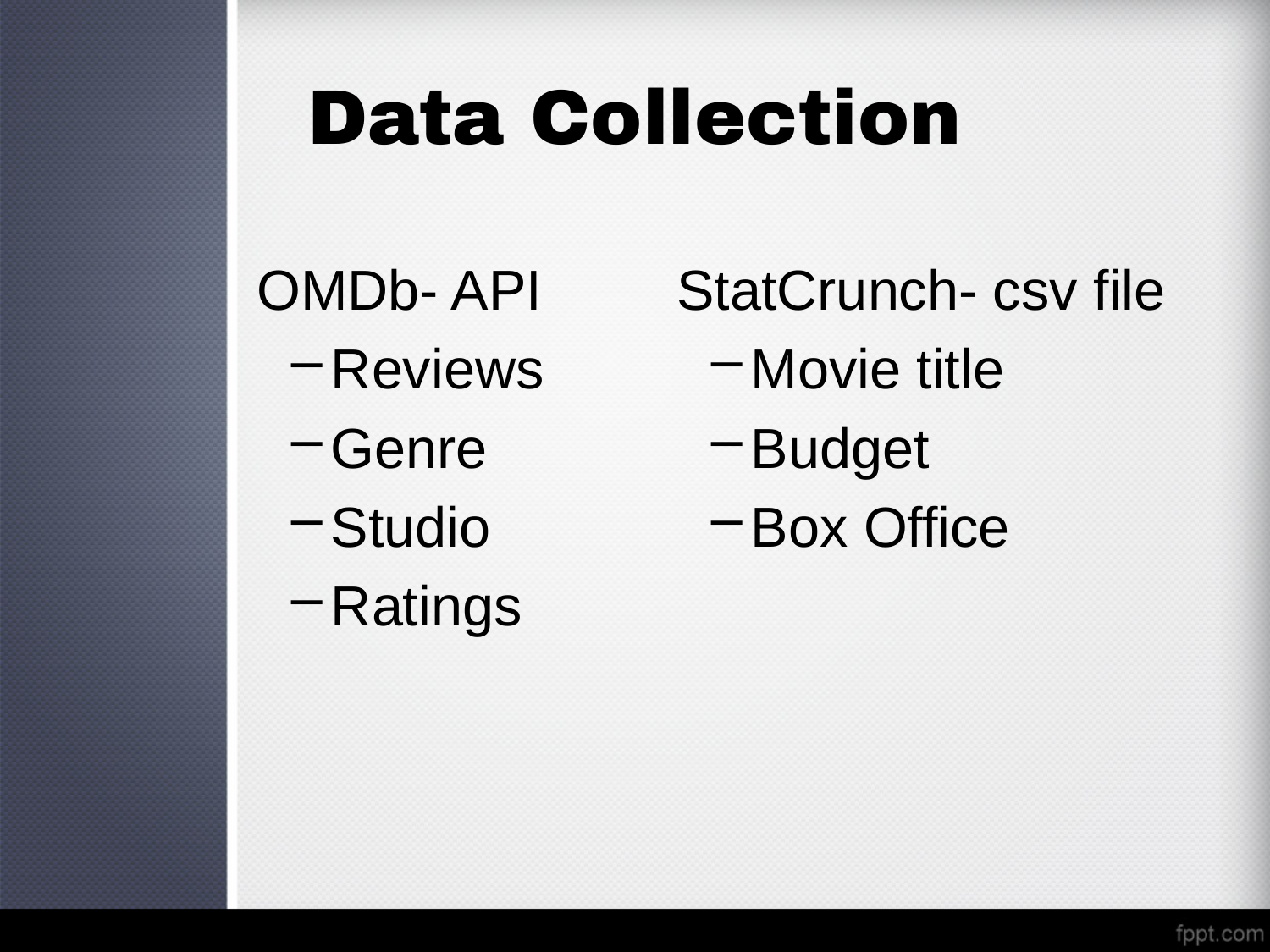

# Data Collection
   OMDb- API
Reviews
Genre
Studio
Ratings
   StatCrunch- csv file
Movie title
Budget
Box Office